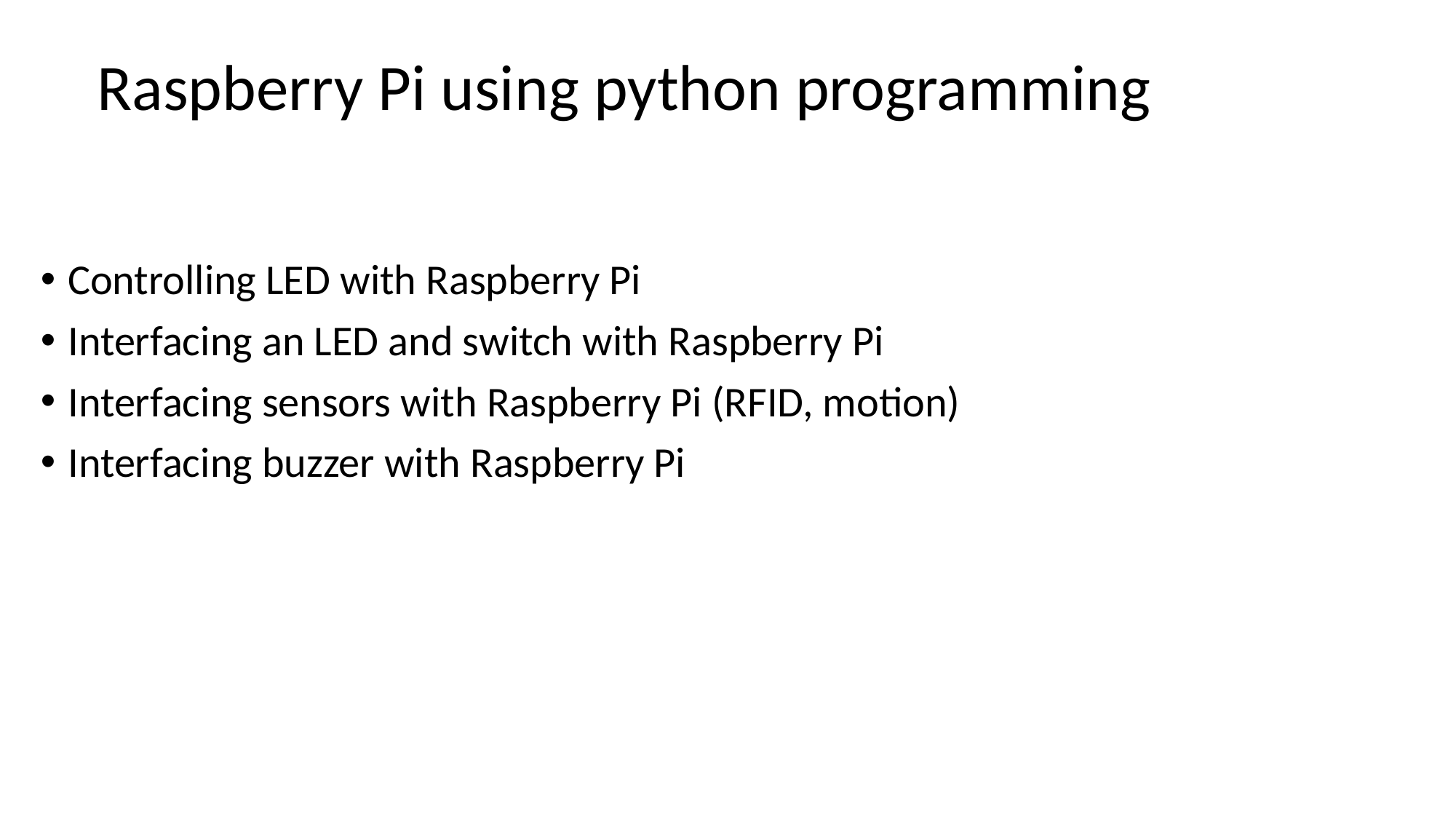

# Raspberry Pi using python programming
Controlling LED with Raspberry Pi
Interfacing an LED and switch with Raspberry Pi
Interfacing sensors with Raspberry Pi (RFID, motion)
Interfacing buzzer with Raspberry Pi